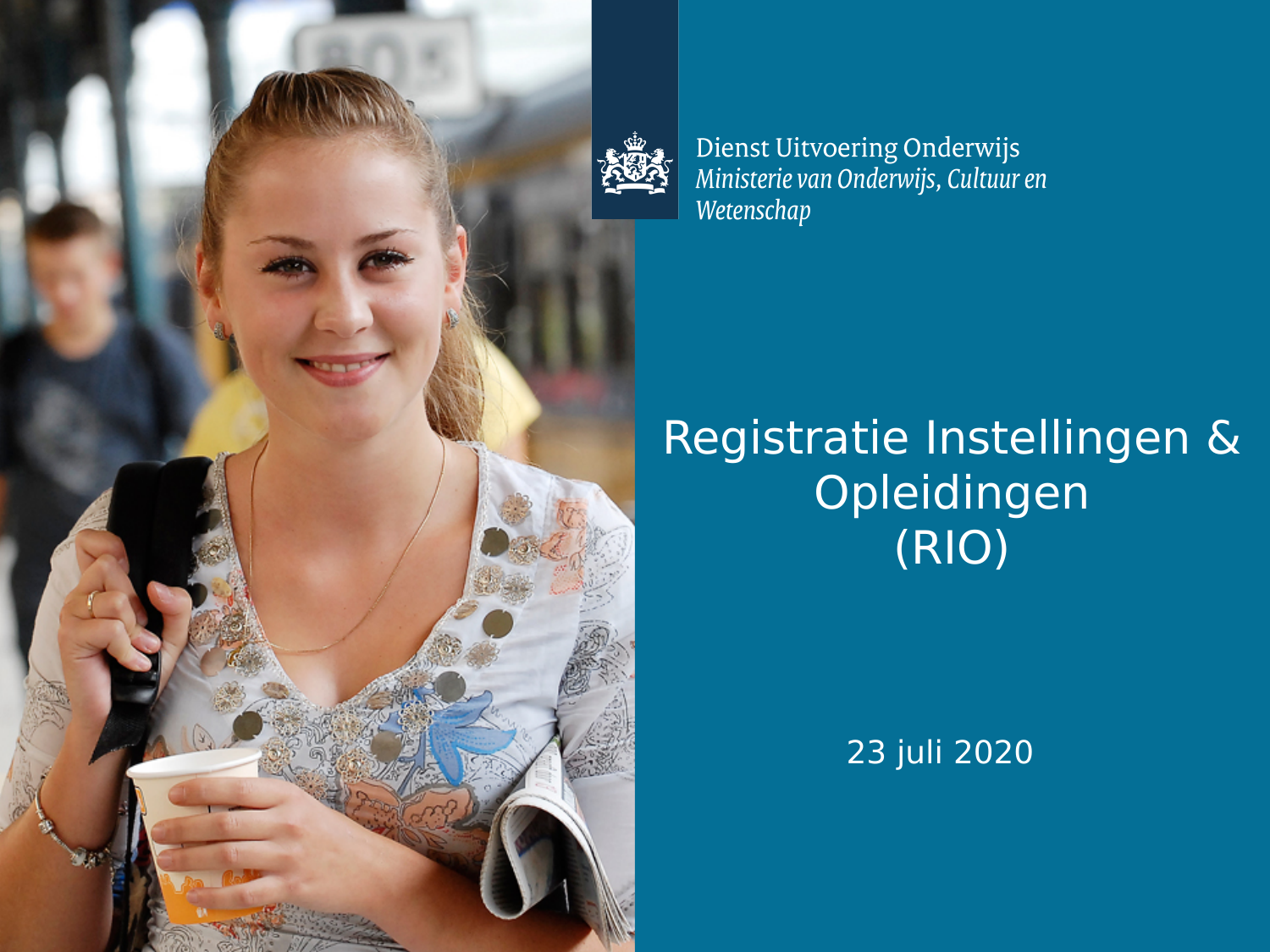

# Registratie Instellingen & Opleidingen (RIO)
23 juli 2020